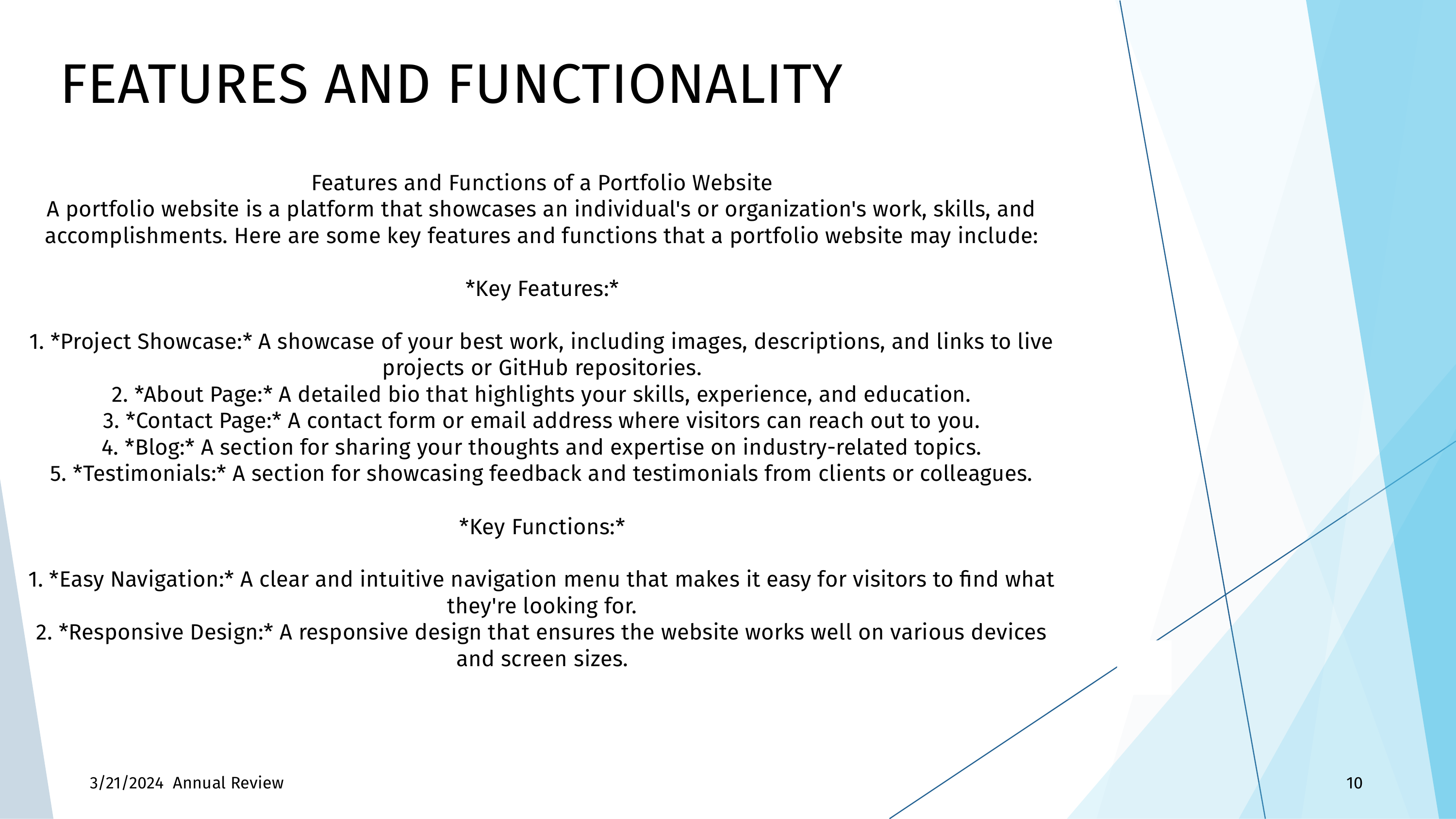

FEATURES AND FUNCTIONALITY
Features and Functions of a Portfolio Website
A portfolio website is a platform that showcases an individual's or organization's work, skills, and accomplishments. Here are some key features and functions that a portfolio website may include:

*Key Features:*

1. *Project Showcase:* A showcase of your best work, including images, descriptions, and links to live projects or GitHub repositories.
2. *About Page:* A detailed bio that highlights your skills, experience, and education.
3. *Contact Page:* A contact form or email address where visitors can reach out to you.
4. *Blog:* A section for sharing your thoughts and expertise on industry-related topics.
5. *Testimonials:* A section for showcasing feedback and testimonials from clients or colleagues.

*Key Functions:*

1. *Easy Navigation:* A clear and intuitive navigation menu that makes it easy for visitors to find what they're looking for.
2. *Responsive Design:* A responsive design that ensures the website works well on various devices and screen sizes.

10
3/21/2024  Annual Review